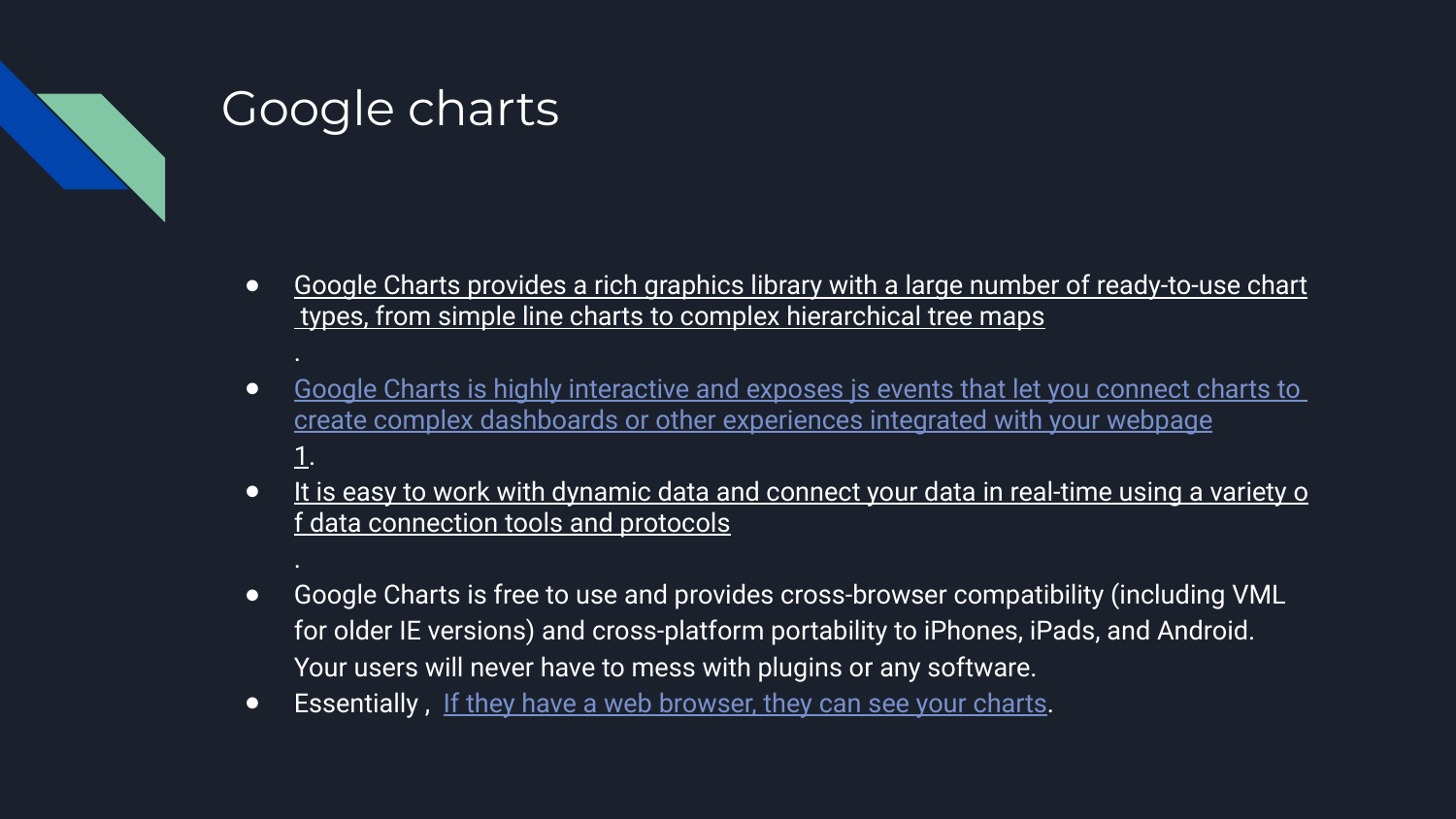

# Google charts
Google Charts provides a rich graphics library with a large number of ready-to-use chart types, from simple line charts to complex hierarchical tree maps.
Google Charts is highly interactive and exposes js events that let you connect charts to create complex dashboards or other experiences integrated with your webpage1.
It is easy to work with dynamic data and connect your data in real-time using a variety of data connection tools and protocols.
Google Charts is free to use and provides cross-browser compatibility (including VML for older IE versions) and cross-platform portability to iPhones, iPads, and Android. Your users will never have to mess with plugins or any software.
Essentially ,  If they have a web browser, they can see your charts.